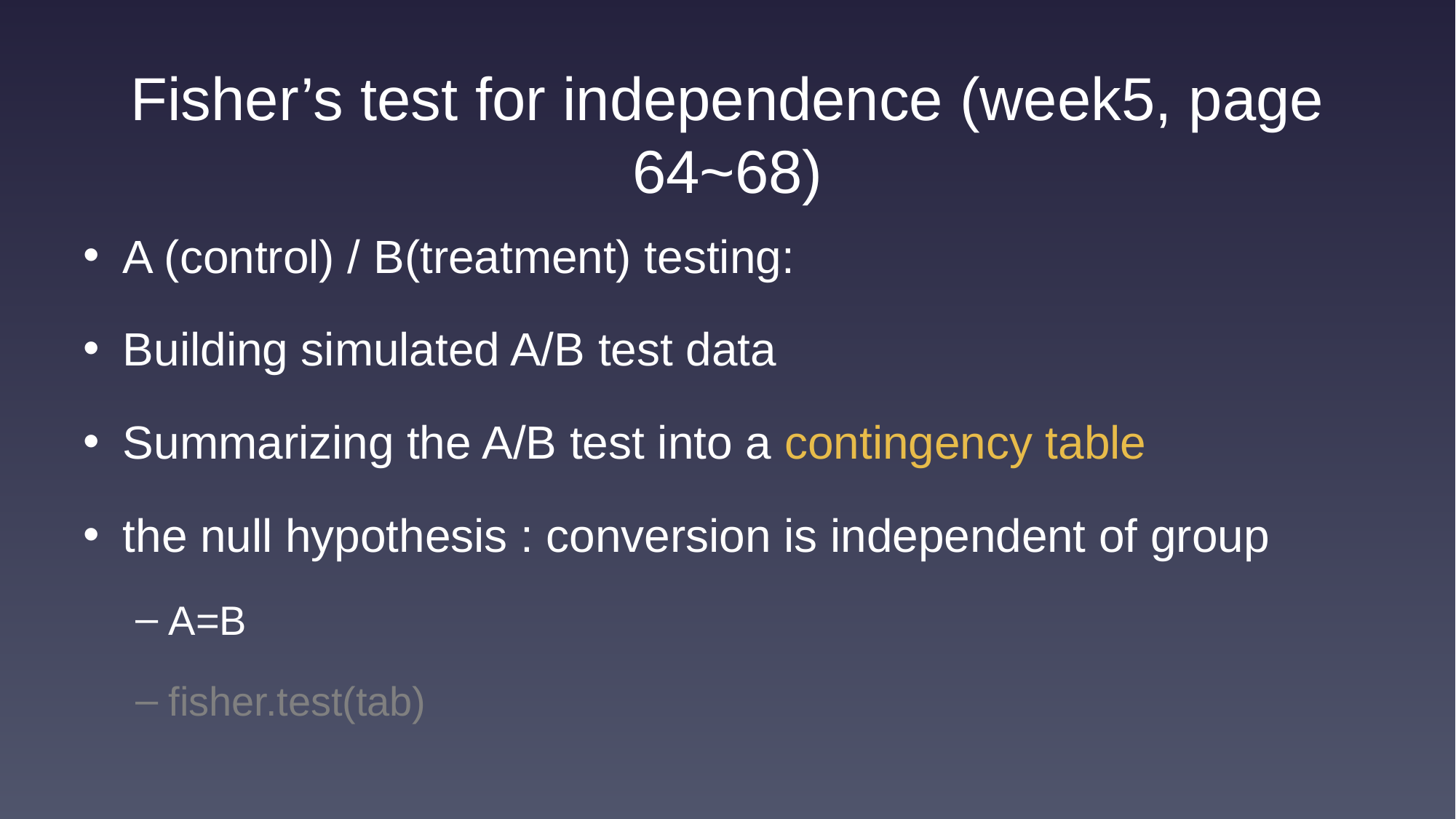

# Fisher’s test for independence (week5, page 64~68)
A (control) / B(treatment) testing:
Building simulated A/B test data
Summarizing the A/B test into a contingency table
the null hypothesis : conversion is independent of group
A=B
fisher.test(tab)